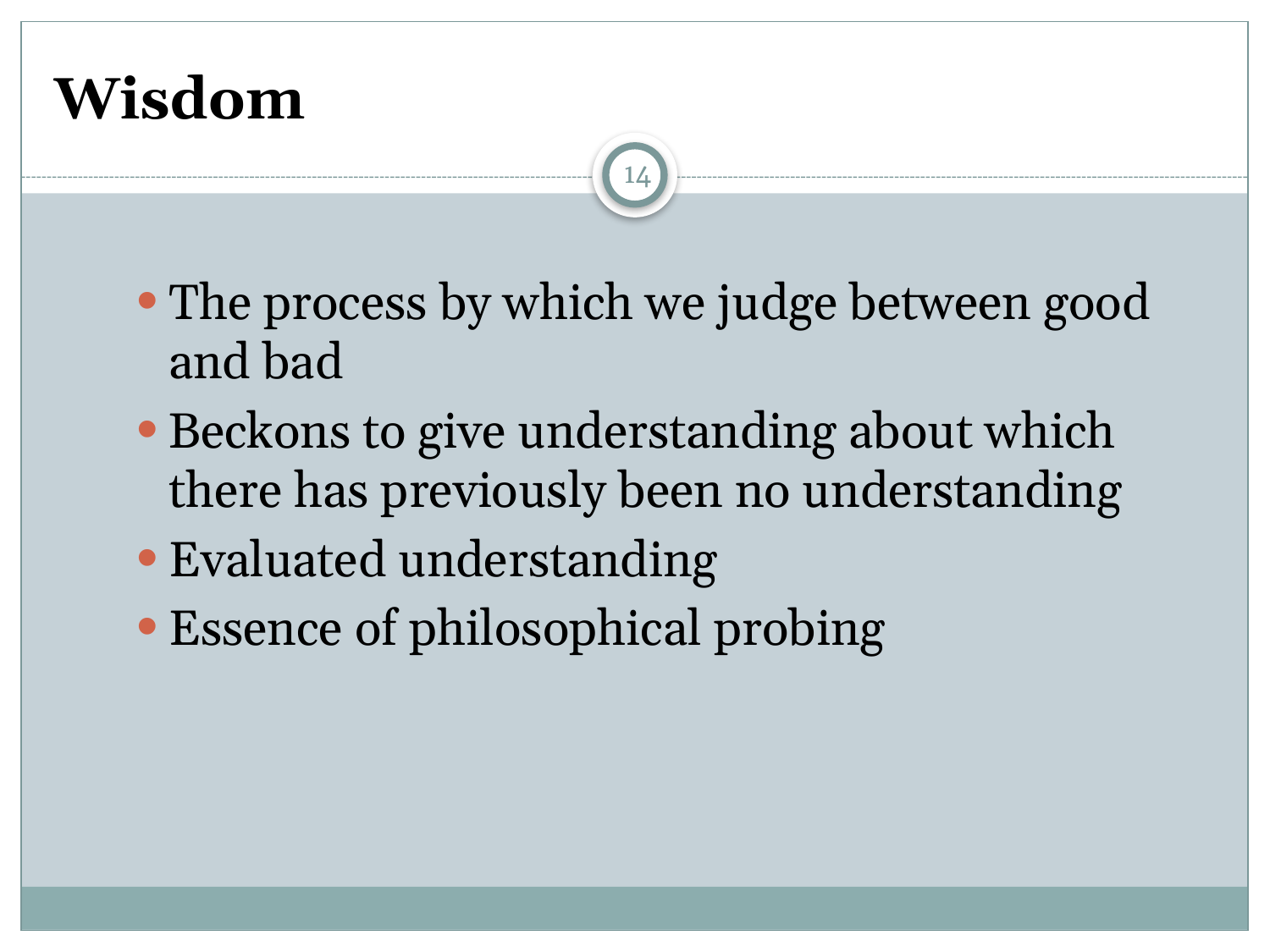

# Wisdom
14

The process by which we judge between good and bad
Beckons to give understanding about which there has previously been no understanding
Evaluated understanding
Essence of philosophical probing